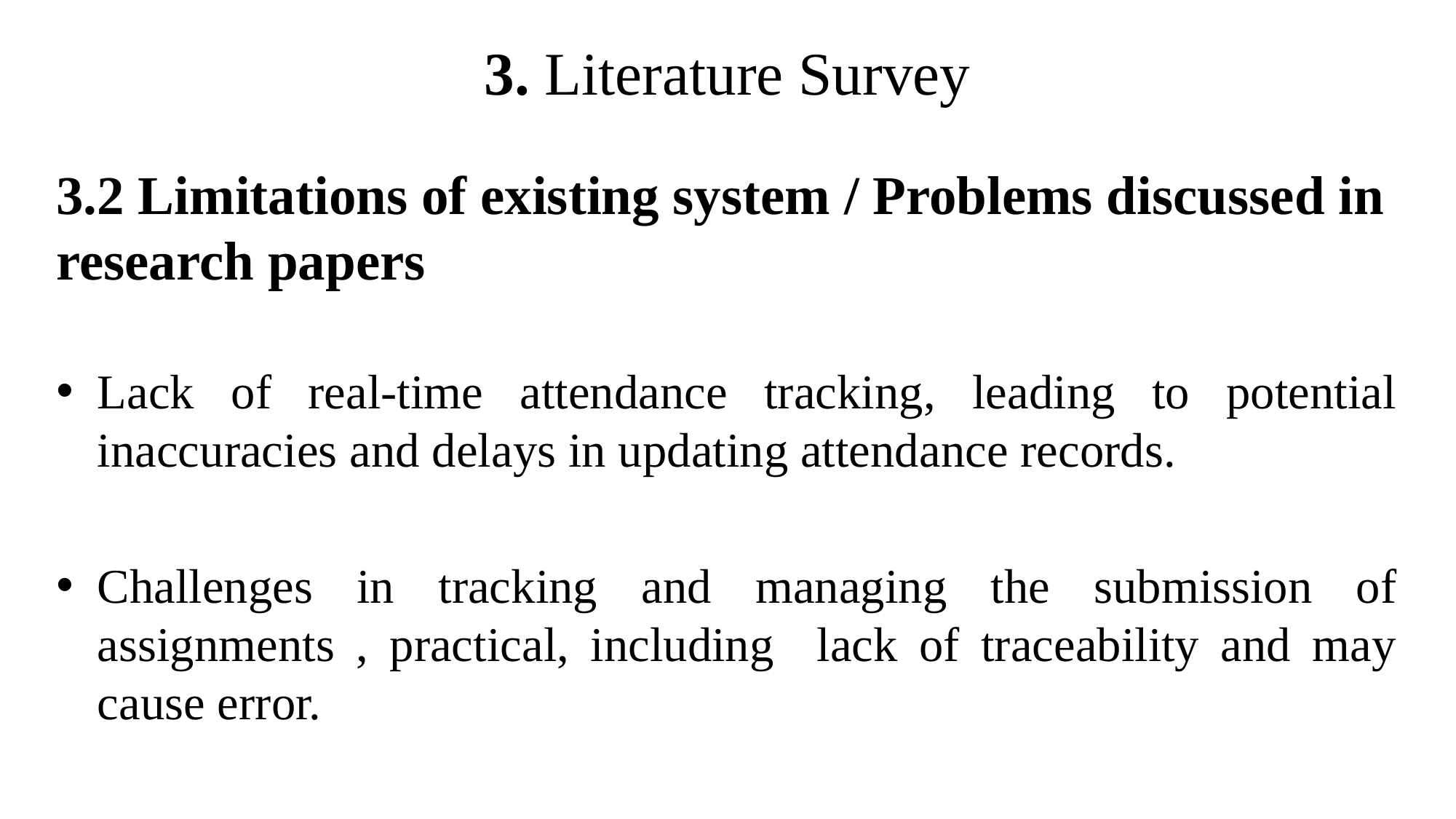

# 3. Literature Survey
3.2 Limitations of existing system / Problems discussed in research papers

Lack of real-time attendance tracking, leading to potential inaccuracies and delays in updating attendance records.

Challenges in tracking and managing the submission of assignments , practical, including  lack of traceability and may cause error.